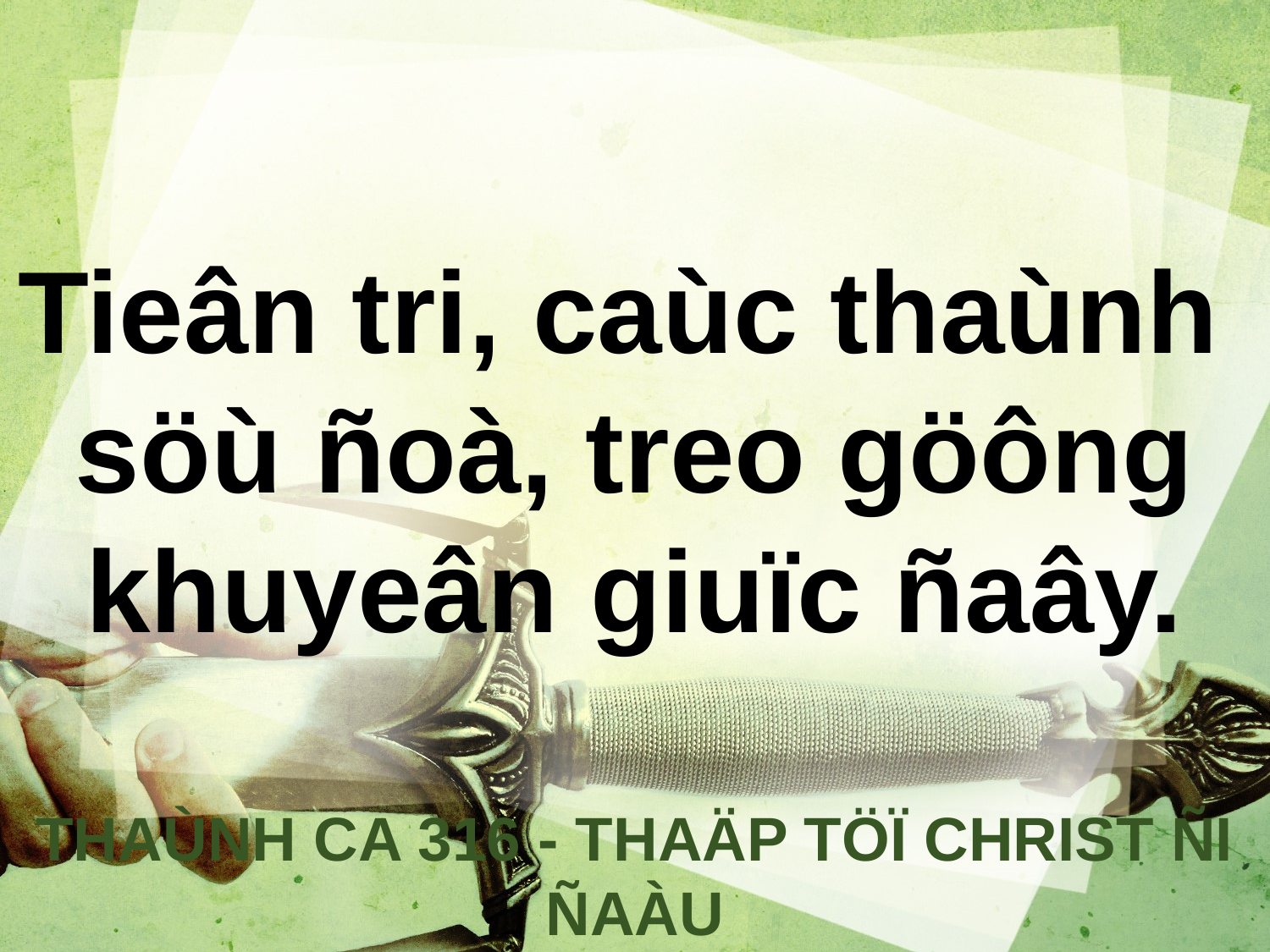

Tieân tri, caùc thaùnh
söù ñoà, treo göông khuyeân giuïc ñaây.
THAÙNH CA 316 - THAÄP TÖÏ CHRIST ÑI ÑAÀU